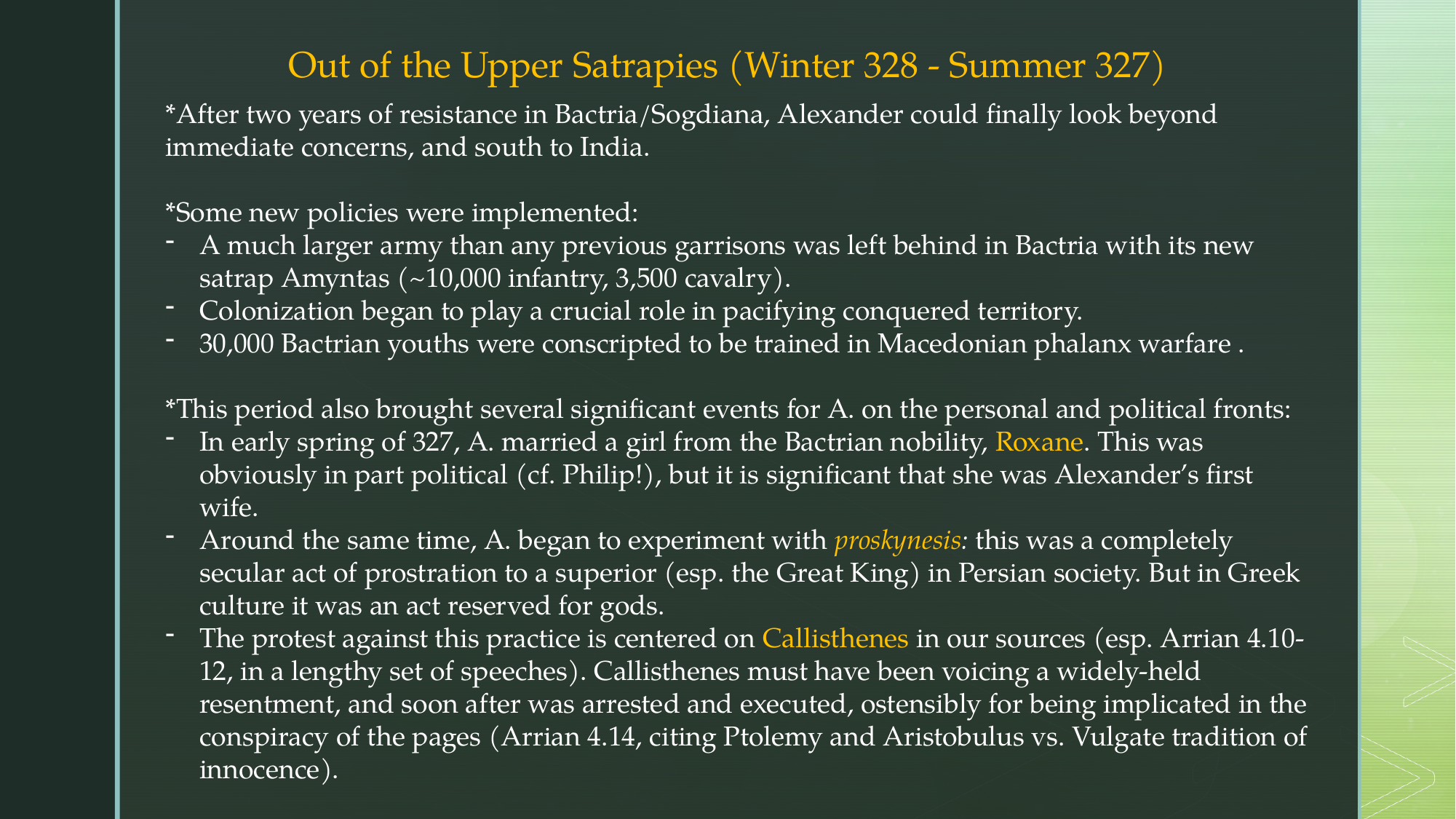

Out of the Upper Satrapies (Winter 328 - Summer 327)
*After two years of resistance in Bactria/Sogdiana, Alexander could finally look beyond immediate concerns, and south to India.

*Some new policies were implemented:
A much larger army than any previous garrisons was left behind in Bactria with its new satrap Amyntas (~10,000 infantry, 3,500 cavalry).
Colonization began to play a crucial role in pacifying conquered territory.
30,000 Bactrian youths were conscripted to be trained in Macedonian phalanx warfare .

*This period also brought several significant events for A. on the personal and political fronts:
In early spring of 327, A. married a girl from the Bactrian nobility, Roxane. This was obviously in part political (cf. Philip!), but it is significant that she was Alexander’s first wife.
Around the same time, A. began to experiment with proskynesis: this was a completely secular act of prostration to a superior (esp. the Great King) in Persian society. But in Greek culture it was an act reserved for gods.
The protest against this practice is centered on Callisthenes in our sources (esp. Arrian 4.10-12, in a lengthy set of speeches). Callisthenes must have been voicing a widely-held resentment, and soon after was arrested and executed, ostensibly for being implicated in the conspiracy of the pages (Arrian 4.14, citing Ptolemy and Aristobulus vs. Vulgate tradition of innocence).